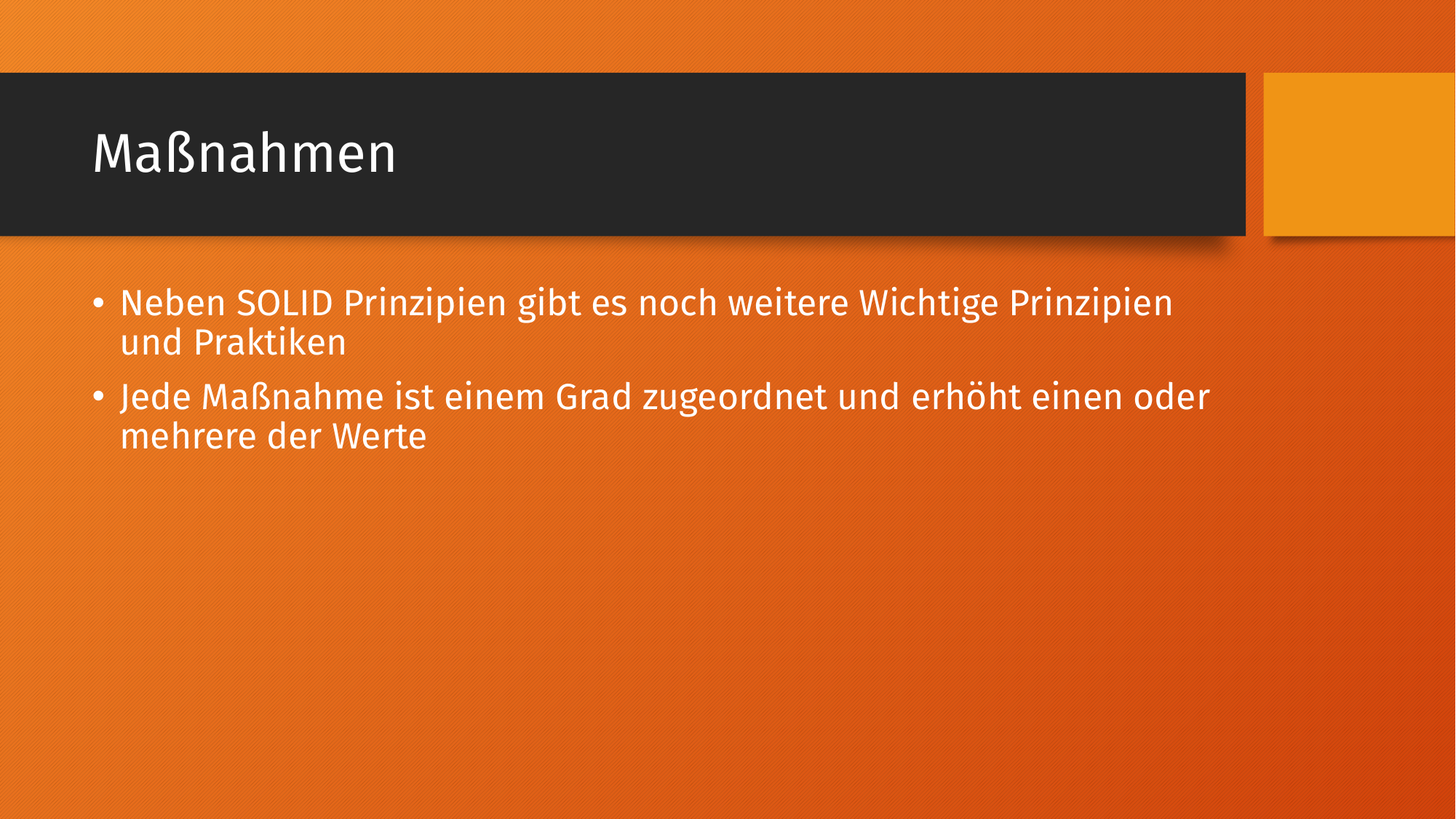

# Maßnahmen
Neben SOLID Prinzipien gibt es noch weitere Wichtige Prinzipien und Praktiken
Jede Maßnahme ist einem Grad zugeordnet und erhöht einen oder mehrere der Werte